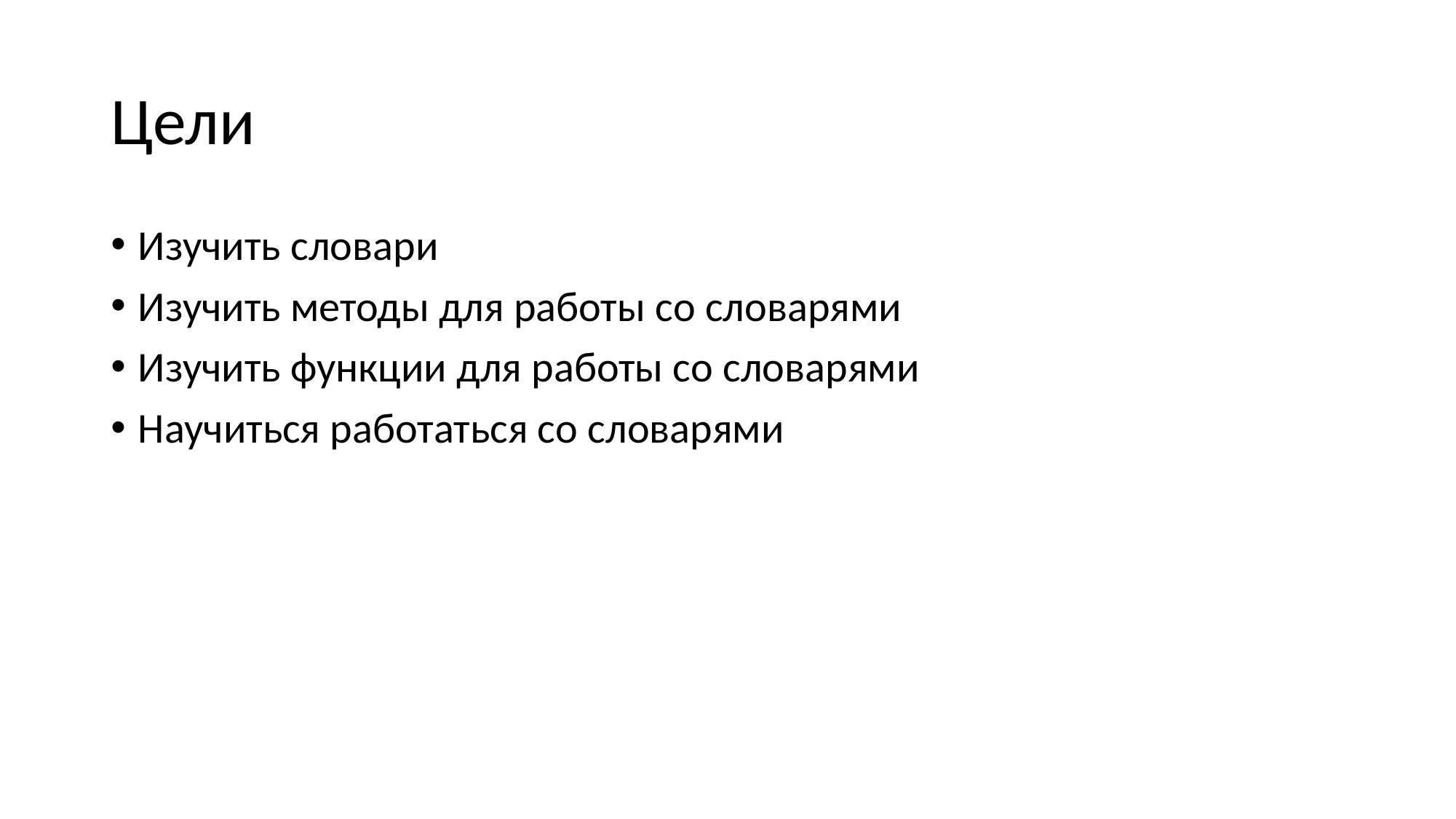

# Цели
Изучить словари
Изучить методы для работы со словарями
Изучить функции для работы со словарями
Научиться работаться со словарями